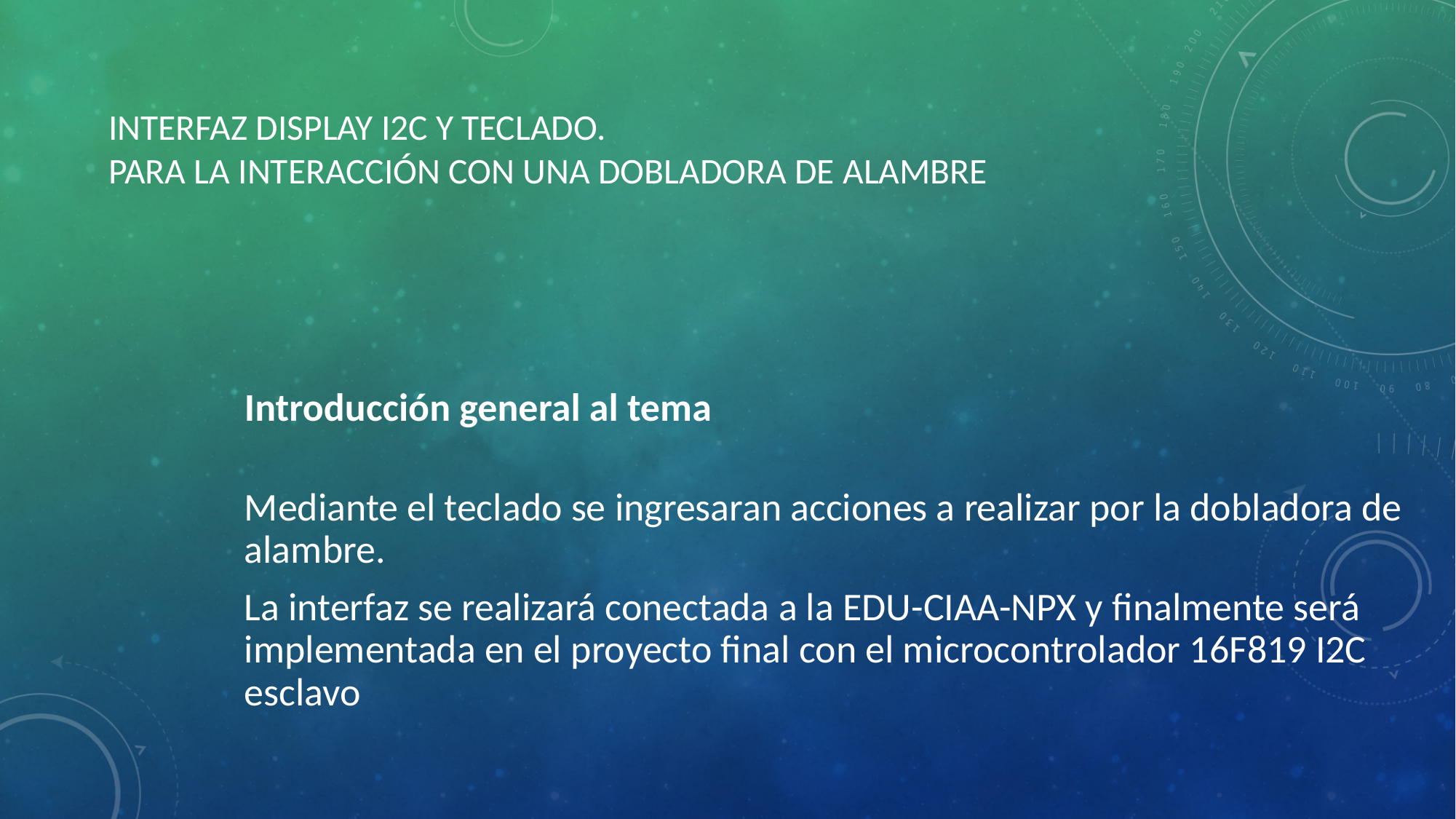

# INTERFAZ DISPLAY I2C Y TECLADO. PARA LA INTERACCIÓN CON UNA DOBLADORA DE ALAMBRE
Introducción general al tema
Mediante el teclado se ingresaran acciones a realizar por la dobladora de alambre.
La interfaz se realizará conectada a la EDU-CIAA-NPX y finalmente será implementada en el proyecto final con el microcontrolador 16F819 I2C esclavo